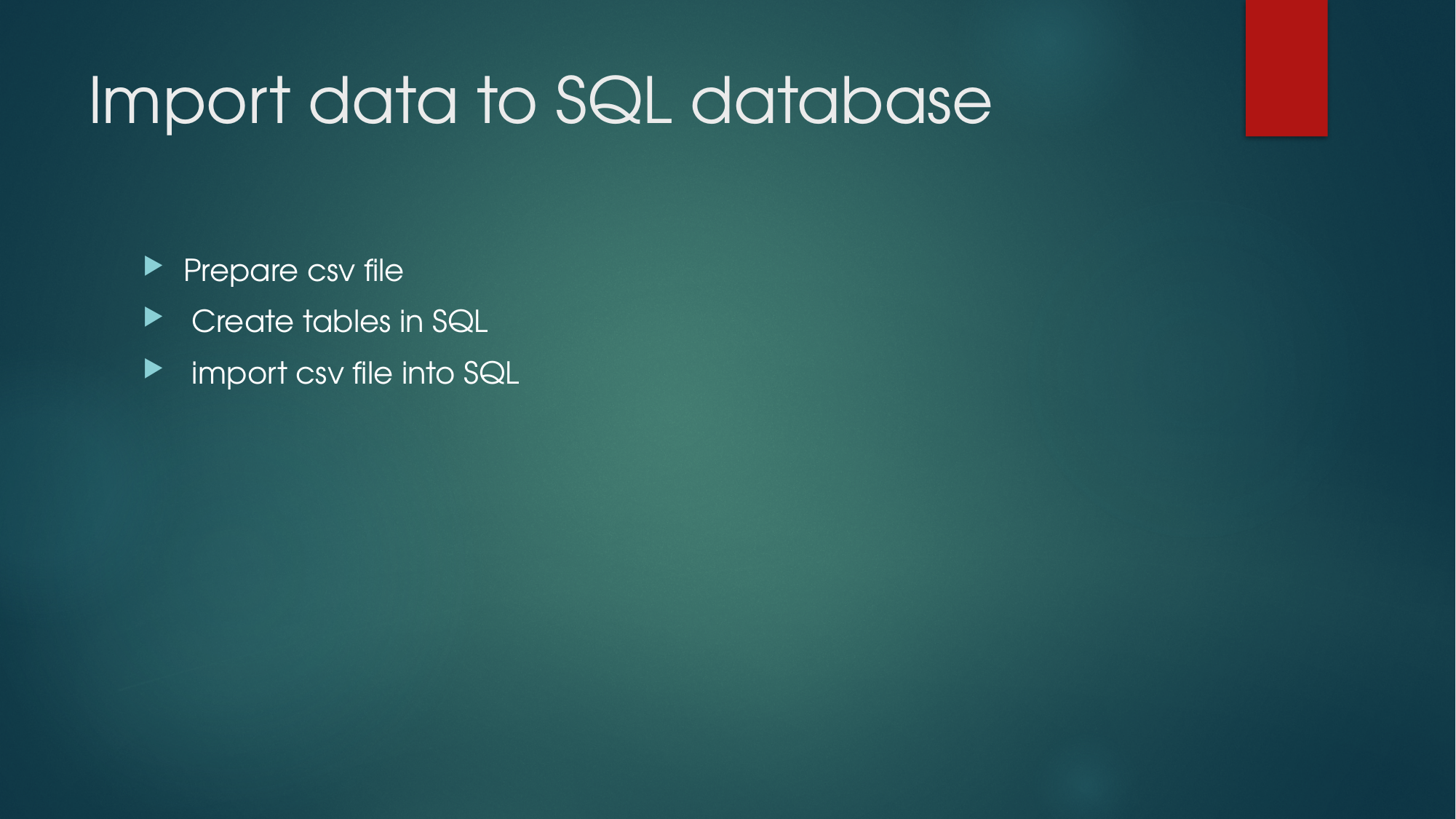

# Import data to SQL database
Prepare csv file
 Create tables in SQL
 import csv file into SQL